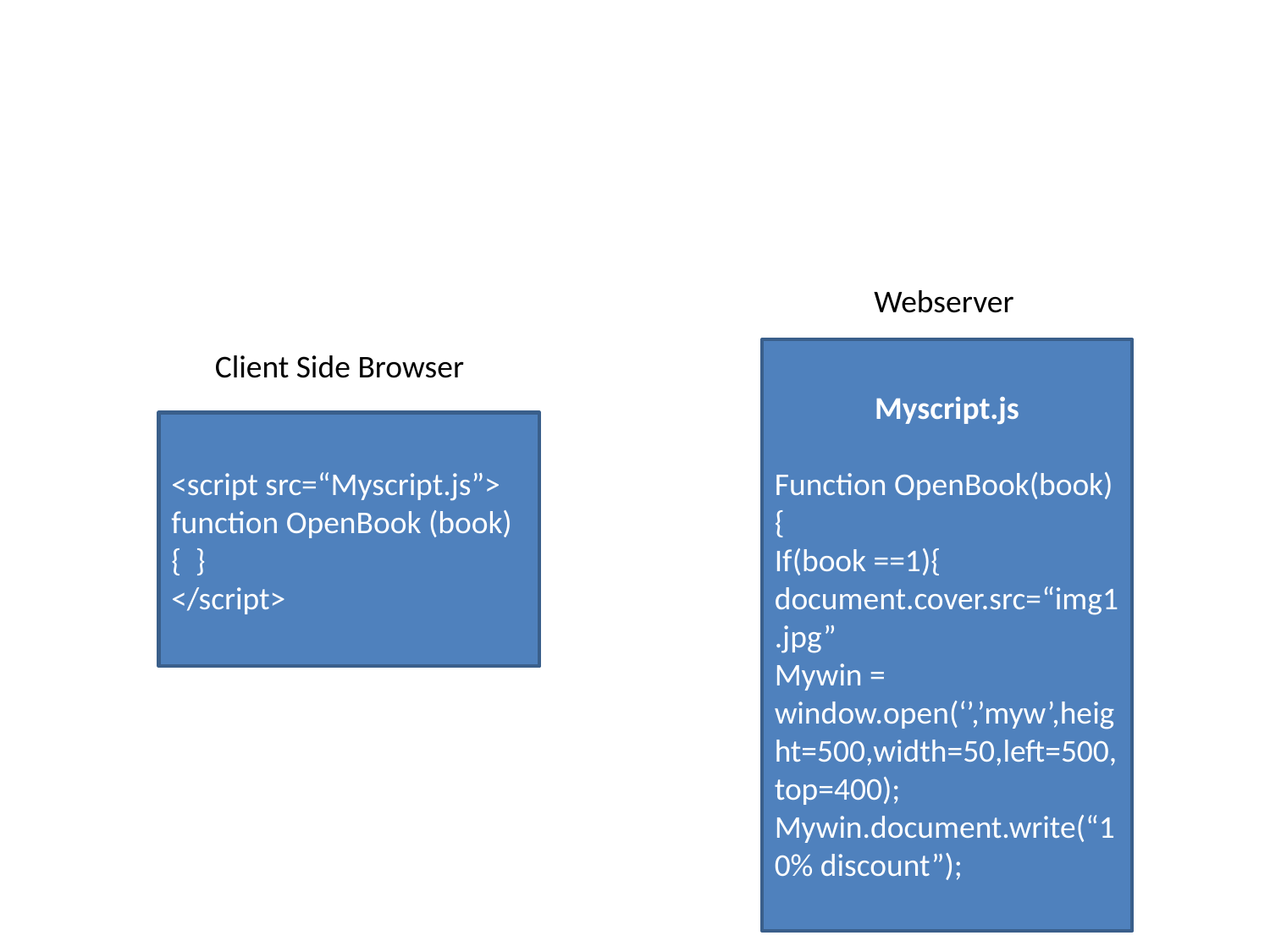

Webserver
Client Side Browser
Myscript.js

Function OpenBook(book)
{
If(book ==1){
document.cover.src=“img1.jpg”
Mywin = window.open(‘’,’myw’,height=500,width=50,left=500,top=400);
Mywin.document.write(“10% discount”);
<script src=“Myscript.js”>
function OpenBook (book) {  }
</script>